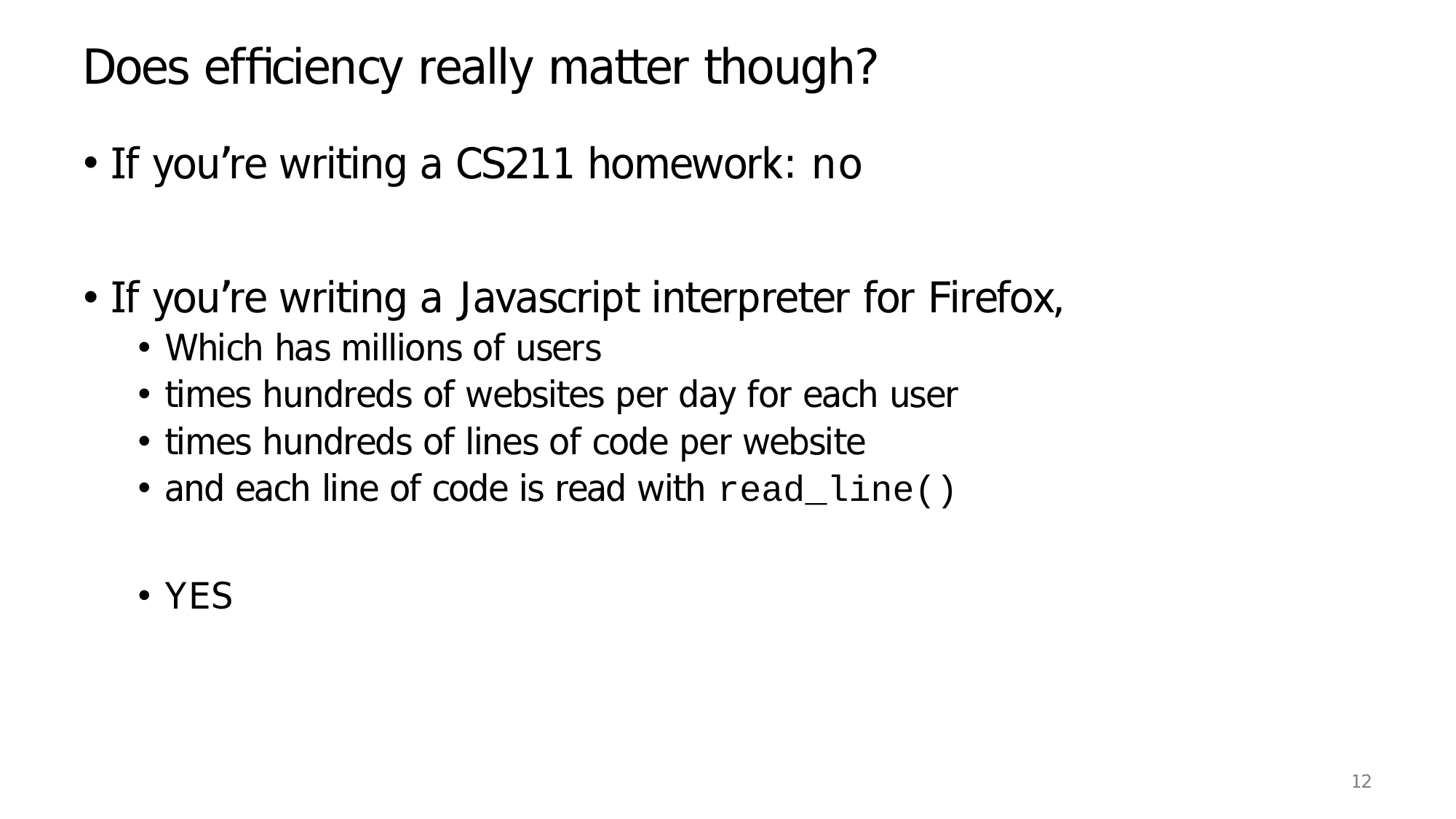

# Does efficiency really matter though?
If you’re writing a CS211 homework: no

If you’re writing a Javascript interpreter for Firefox,
Which has millions of users
times hundreds of websites per day for each user
times hundreds of lines of code per website
and each line of code is read with read_line()

YES
12